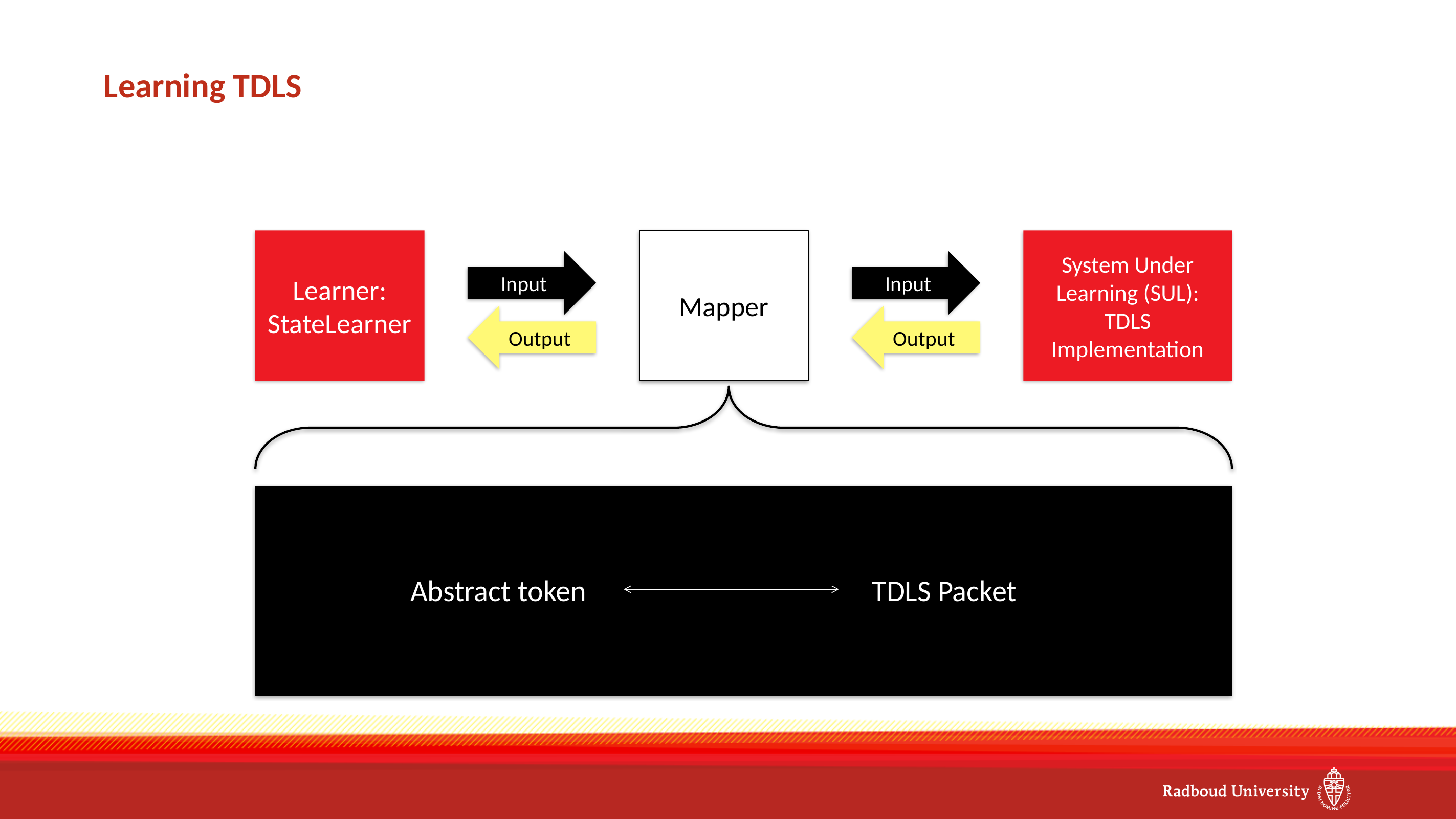

# Learning TDLS

Learner:
StateLearner
Mapper
System Under Learning (SUL):
TDLS
Implementation
Input
Input
Output
Output

Inferred state model
Abstract token
TDLS Packet